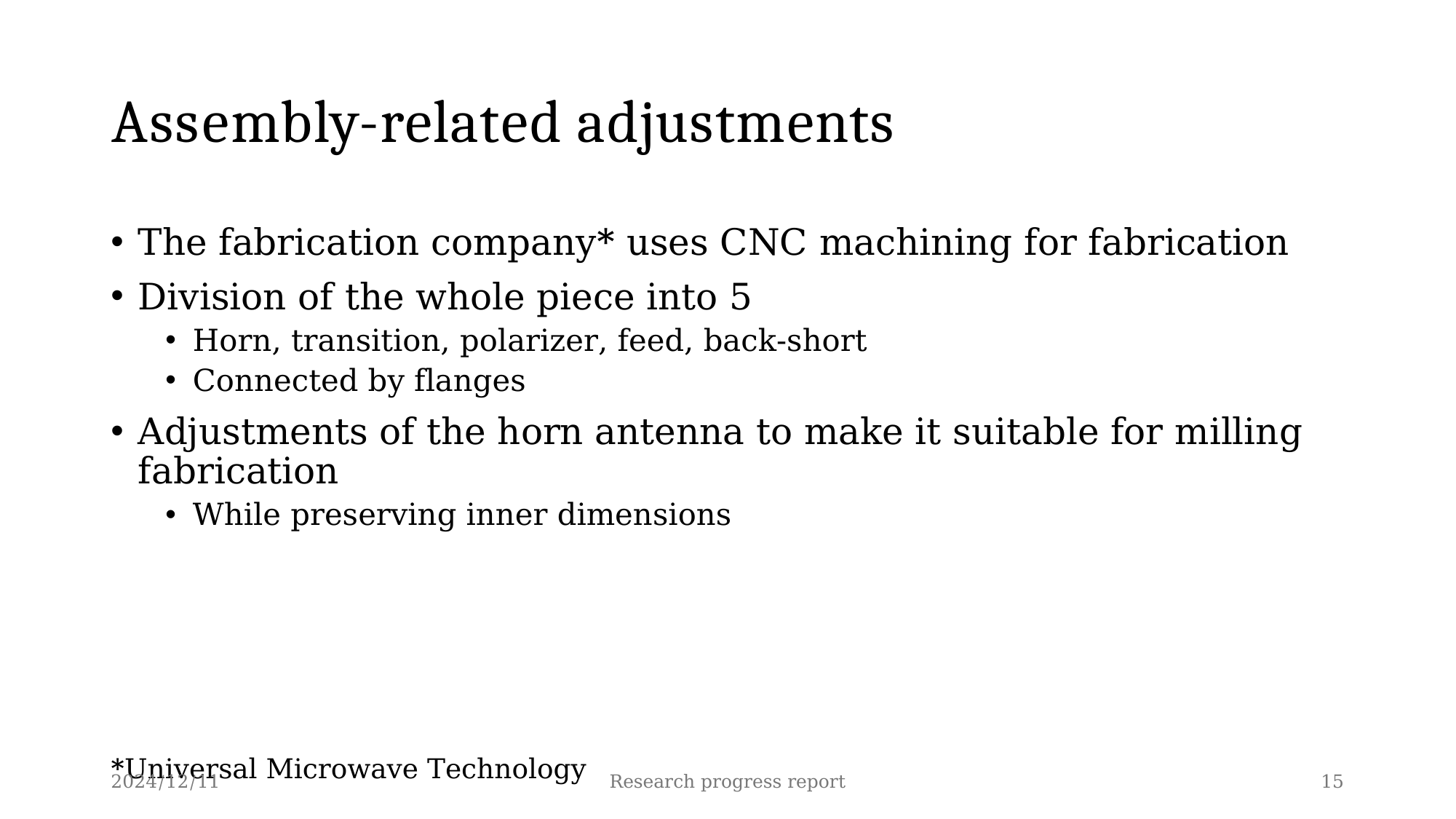

# Assembly-related adjustments
The fabrication company* uses CNC machining for fabrication
Division of the whole piece into 5
Horn, transition, polarizer, feed, back-short
Connected by flanges
Adjustments of the horn antenna to make it suitable for milling fabrication
While preserving inner dimensions

*Universal Microwave Technology
2024/12/11
Research progress report
15